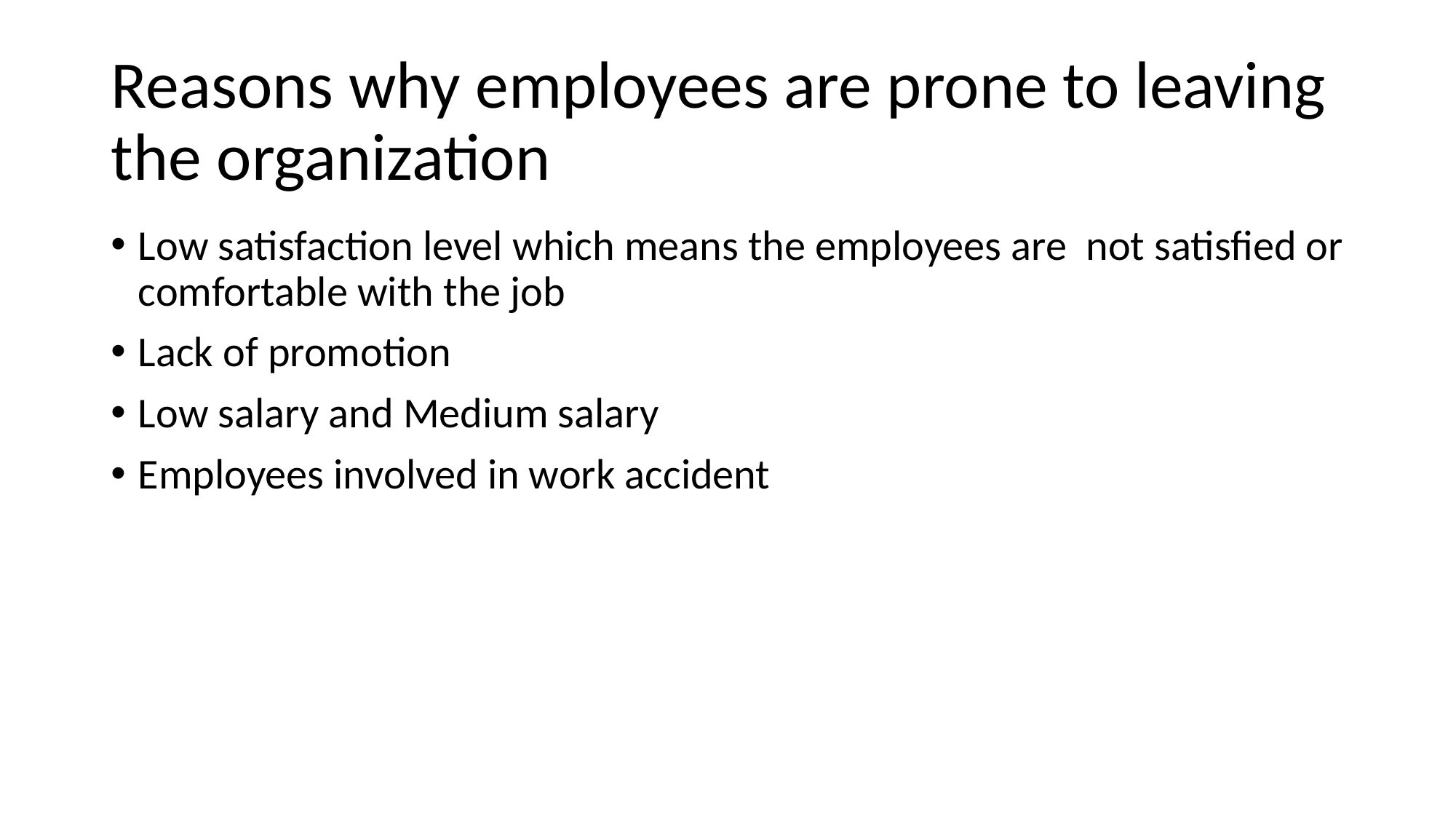

# Reasons why employees are prone to leaving the organization
Low satisfaction level which means the employees are  not satisfied or comfortable with the job
Lack of promotion
Low salary and Medium salary
Employees involved in work accident